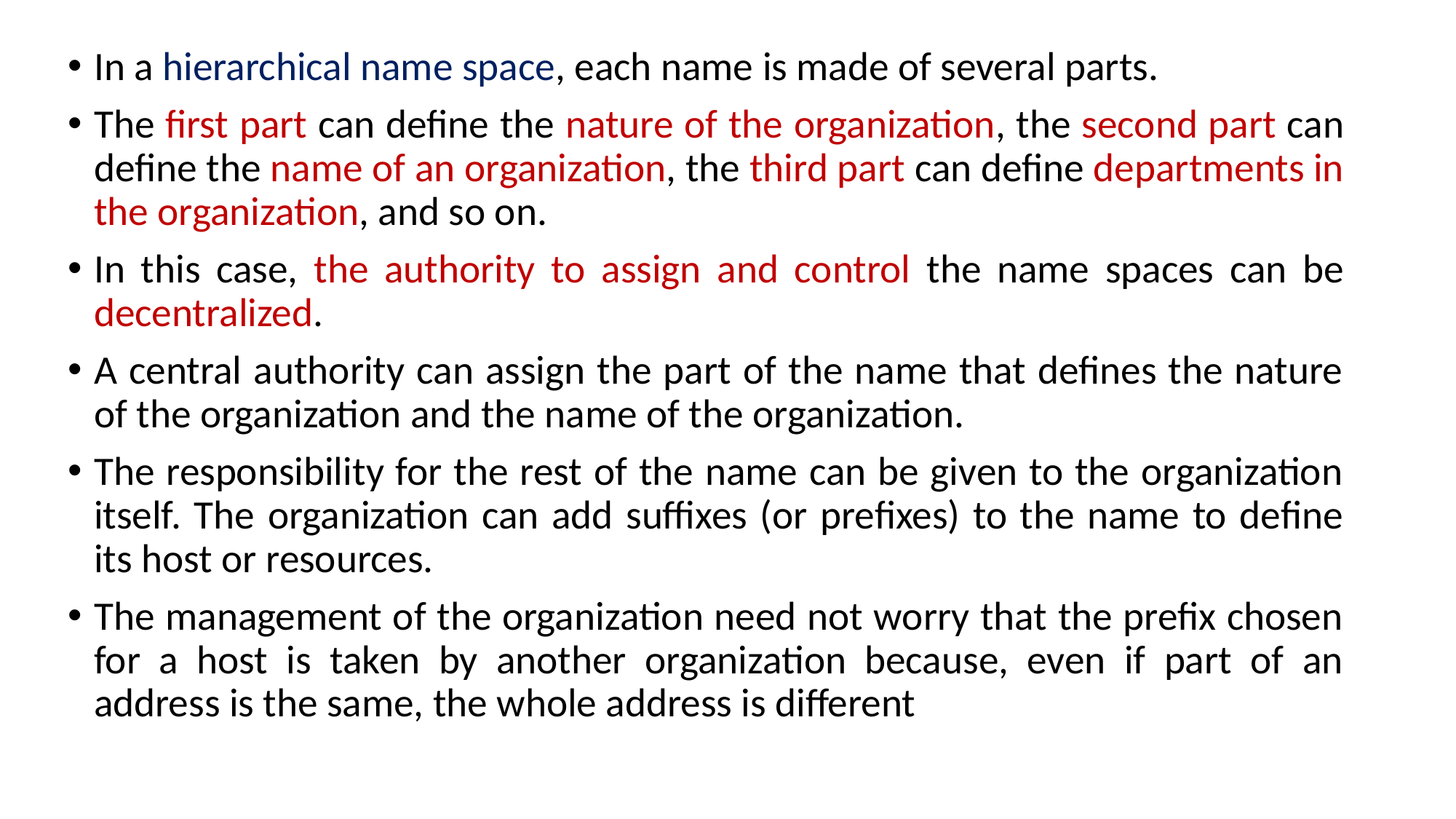

In a hierarchical name space, each name is made of several parts.
The first part can define the nature of the organization, the second part can define the name of an organization, the third part can define departments in the organization, and so on.
In this case, the authority to assign and control the name spaces can be decentralized.
A central authority can assign the part of the name that defines the nature of the organization and the name of the organization.
The responsibility for the rest of the name can be given to the organization itself. The organization can add suffixes (or prefixes) to the name to define its host or resources.
The management of the organization need not worry that the prefix chosen for a host is taken by another organization because, even if part of an address is the same, the whole address is different